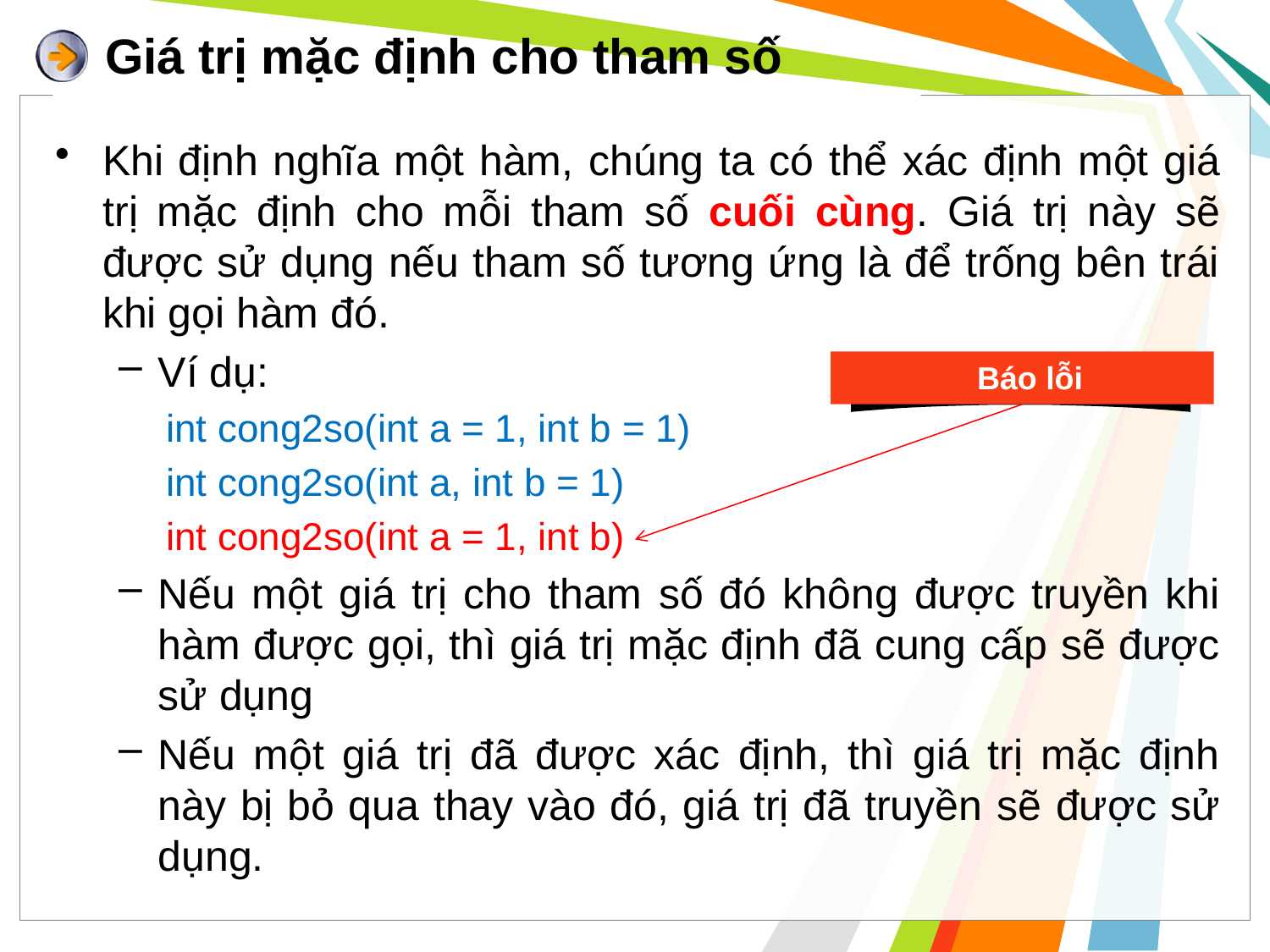

# Giá trị mặc định cho tham số
Khi định nghĩa một hàm, chúng ta có thể xác định một giá trị mặc định cho mỗi tham số cuối cùng. Giá trị này sẽ được sử dụng nếu tham số tương ứng là để trống bên trái khi gọi hàm đó.
Ví dụ:
int cong2so(int a = 1, int b = 1)
int cong2so(int a, int b = 1)
int cong2so(int a = 1, int b)
Nếu một giá trị cho tham số đó không được truyền khi hàm được gọi, thì giá trị mặc định đã cung cấp sẽ được sử dụng
Nếu một giá trị đã được xác định, thì giá trị mặc định này bị bỏ qua thay vào đó, giá trị đã truyền sẽ được sử dụng.

Báo lỗi